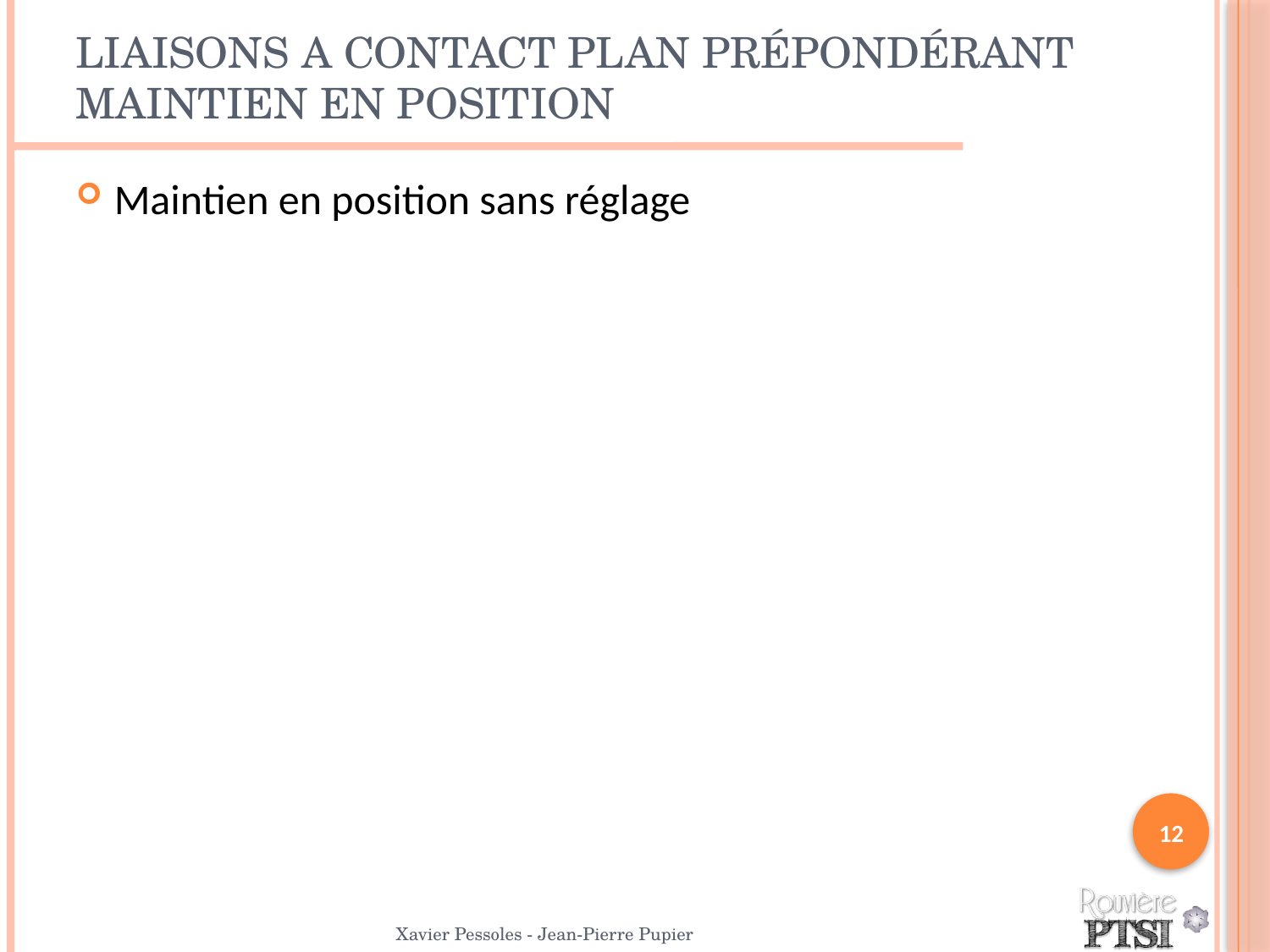

# Liaisons a contact plan prépondérant Maintien en position
Maintien en position sans réglage
12
Xavier Pessoles - Jean-Pierre Pupier